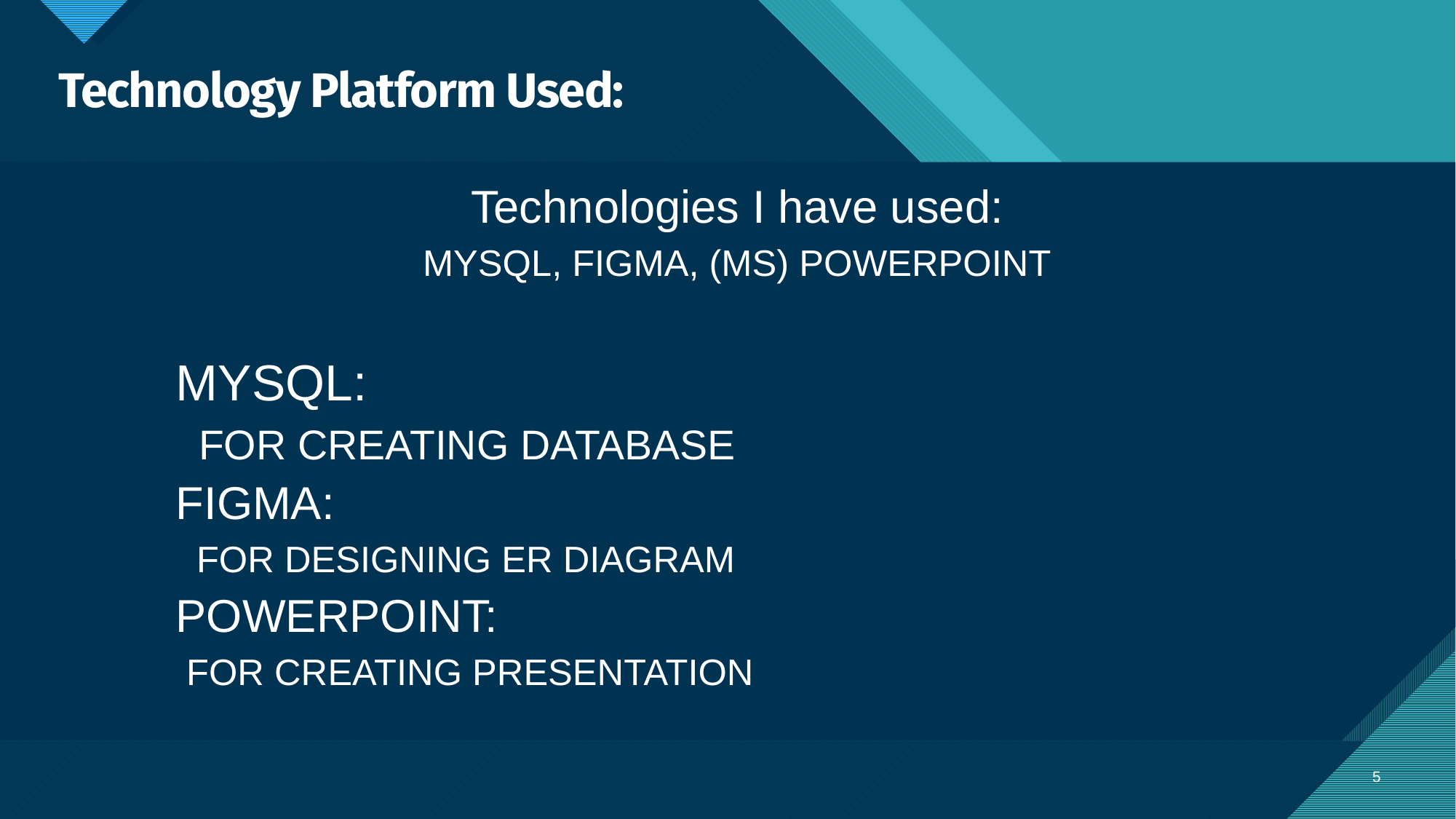

# Technology Platform Used:
Technologies I have used:
MYSQL, FIGMA, (MS) POWERPOINT

MYSQL:
  FOR CREATING DATABASE
FIGMA:
  FOR DESIGNING ER DIAGRAM
POWERPOINT:
 FOR CREATING PRESENTATION
5